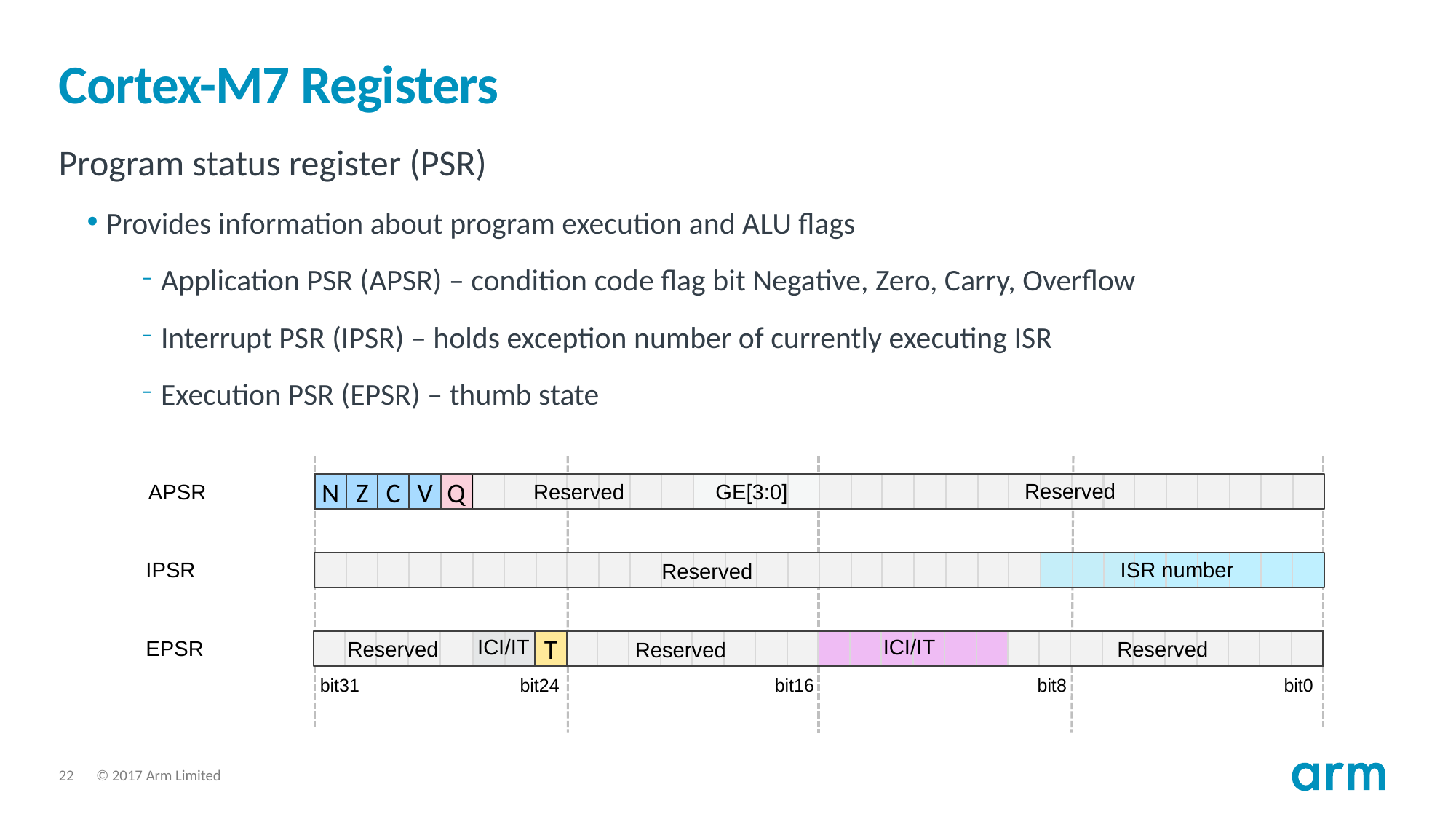

# Cortex-M7 Registers
Program status register (PSR)
Provides information about program execution and ALU flags
Application PSR (APSR) – condition code flag bit Negative, Zero, Carry, Overflow
Interrupt PSR (IPSR) – holds exception number of currently executing ISR
Execution PSR (EPSR) – thumb state
Reserved
Reserved
GE[3:0]
Q
N

Z
C
V

APSR
IPSR
ISR number

Reserved

ICI/IT
ICI/IT
Reserved
Reserved

T

Reserved
bit31
bit24
bit16
bit8
bit0
EPSR